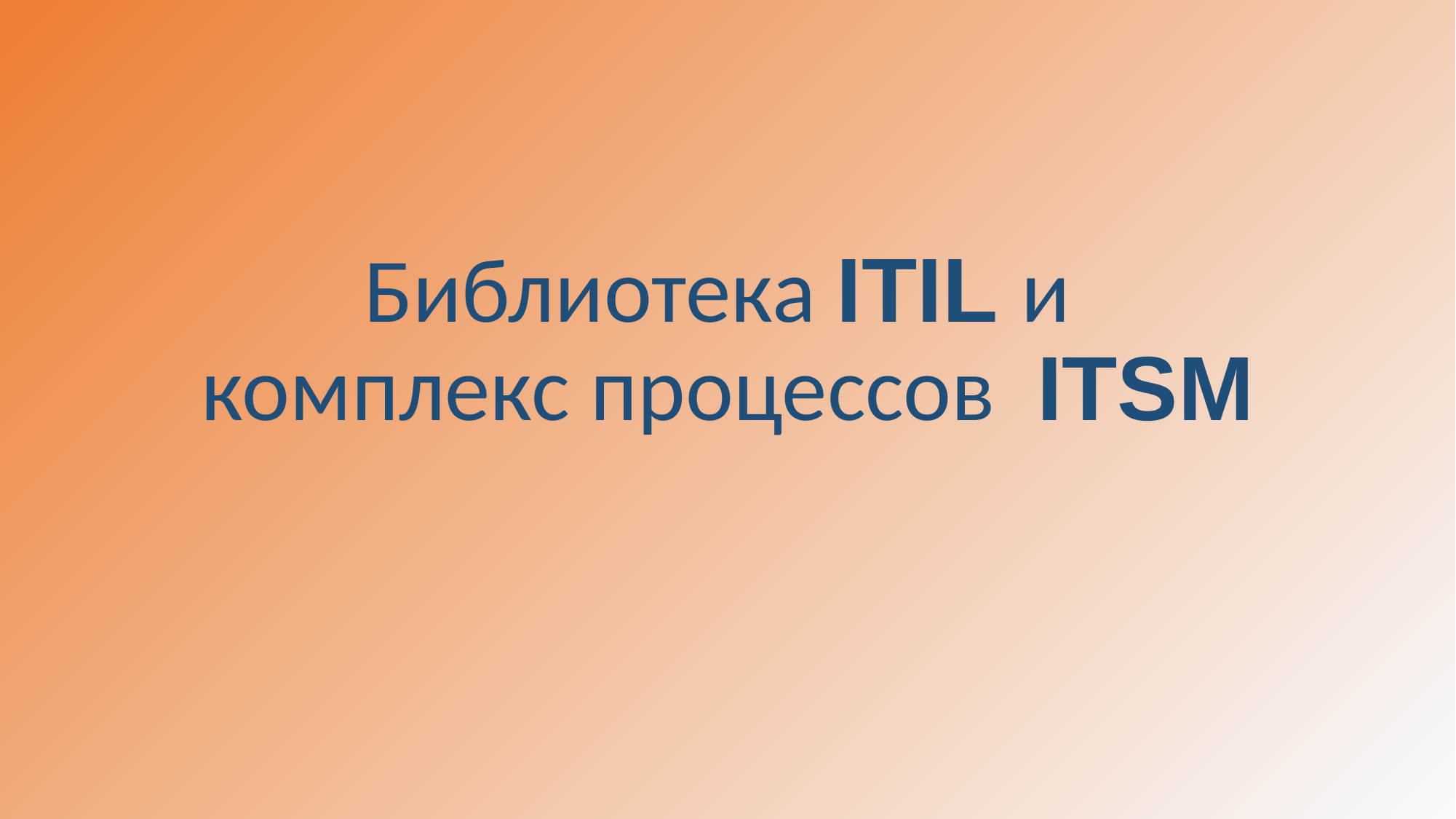

# Библиотека ITIL и комплекс процессов  ITSM